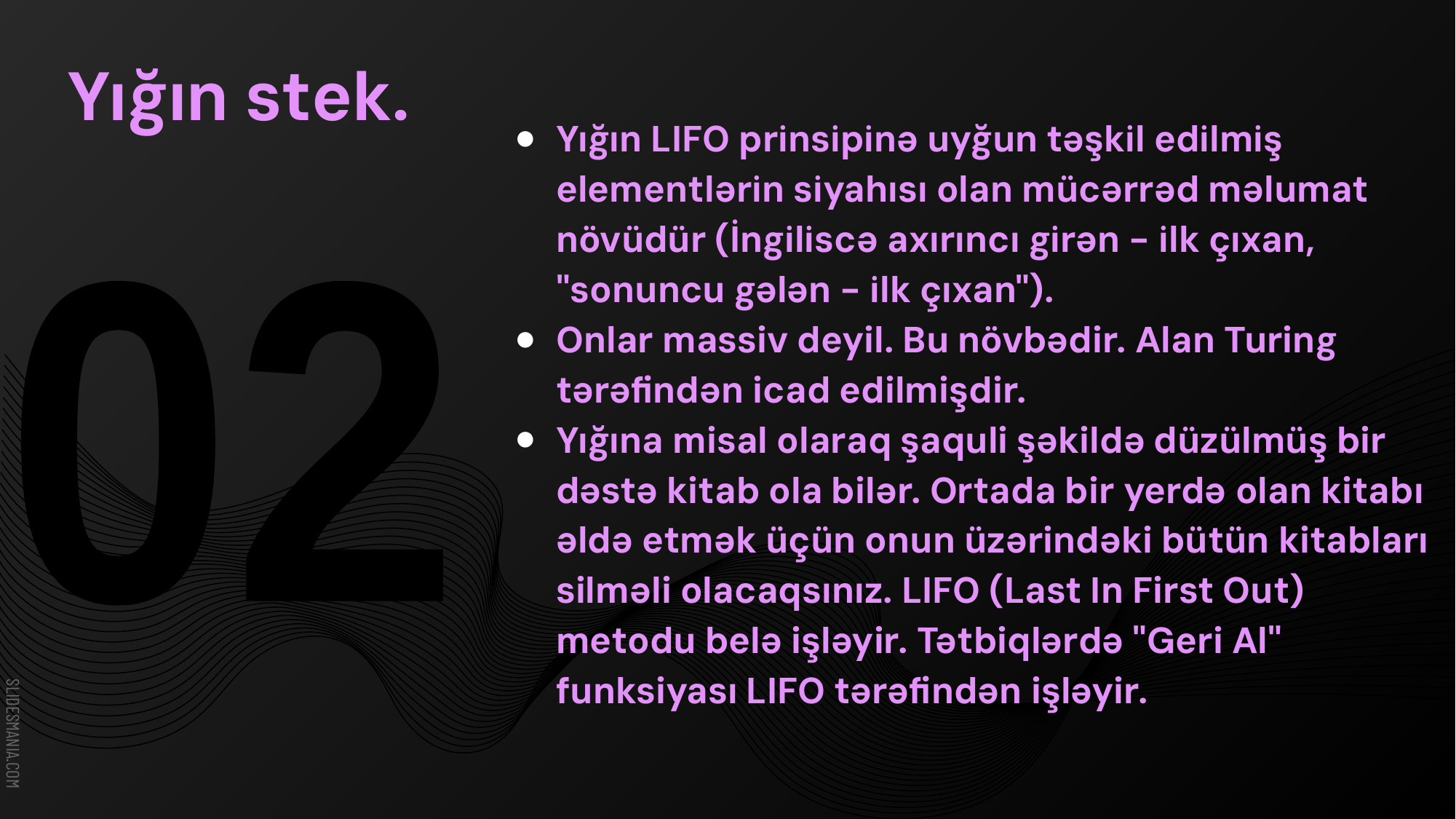

# Yığın stek.
Yığın LIFO prinsipinə uyğun təşkil edilmiş elementlərin siyahısı olan mücərrəd məlumat növüdür (İngiliscə axırıncı girən - ilk çıxan, "sonuncu gələn - ilk çıxan").
Onlar massiv deyil. Bu növbədir. Alan Turing tərəfindən icad edilmişdir.
Yığına misal olaraq şaquli şəkildə düzülmüş bir dəstə kitab ola bilər. Ortada bir yerdə olan kitabı əldə etmək üçün onun üzərindəki bütün kitabları silməli olacaqsınız. LIFO (Last In First Out) metodu belə işləyir. Tətbiqlərdə "Geri Al" funksiyası LIFO tərəfindən işləyir.

02